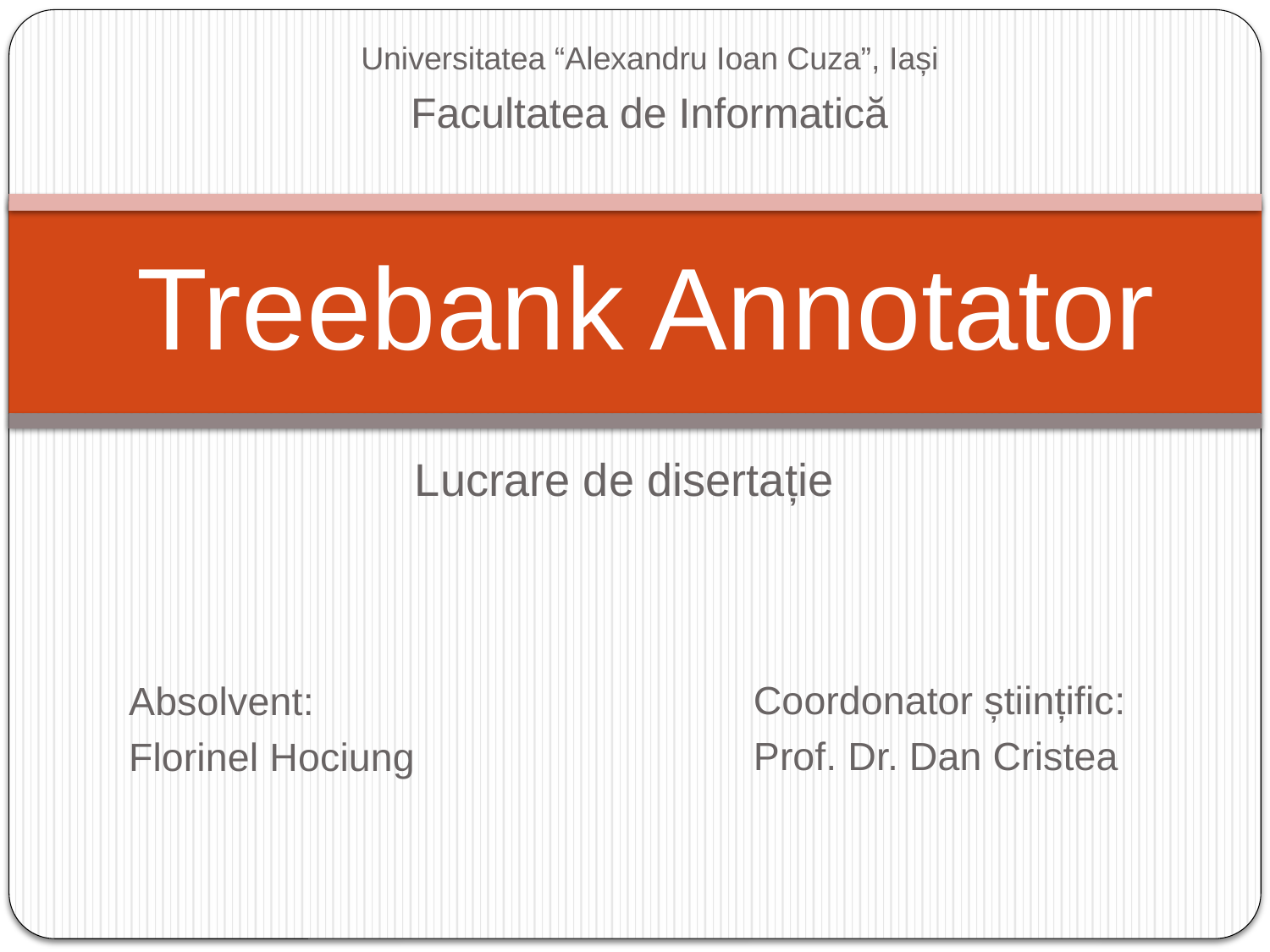

Universitatea “Alexandru Ioan Cuza”, Iași
Facultatea de Informatică
# Treebank Annotator
Lucrare de disertație
Coordonator științific:
Prof. Dr. Dan Cristea
Absolvent:
Florinel Hociung